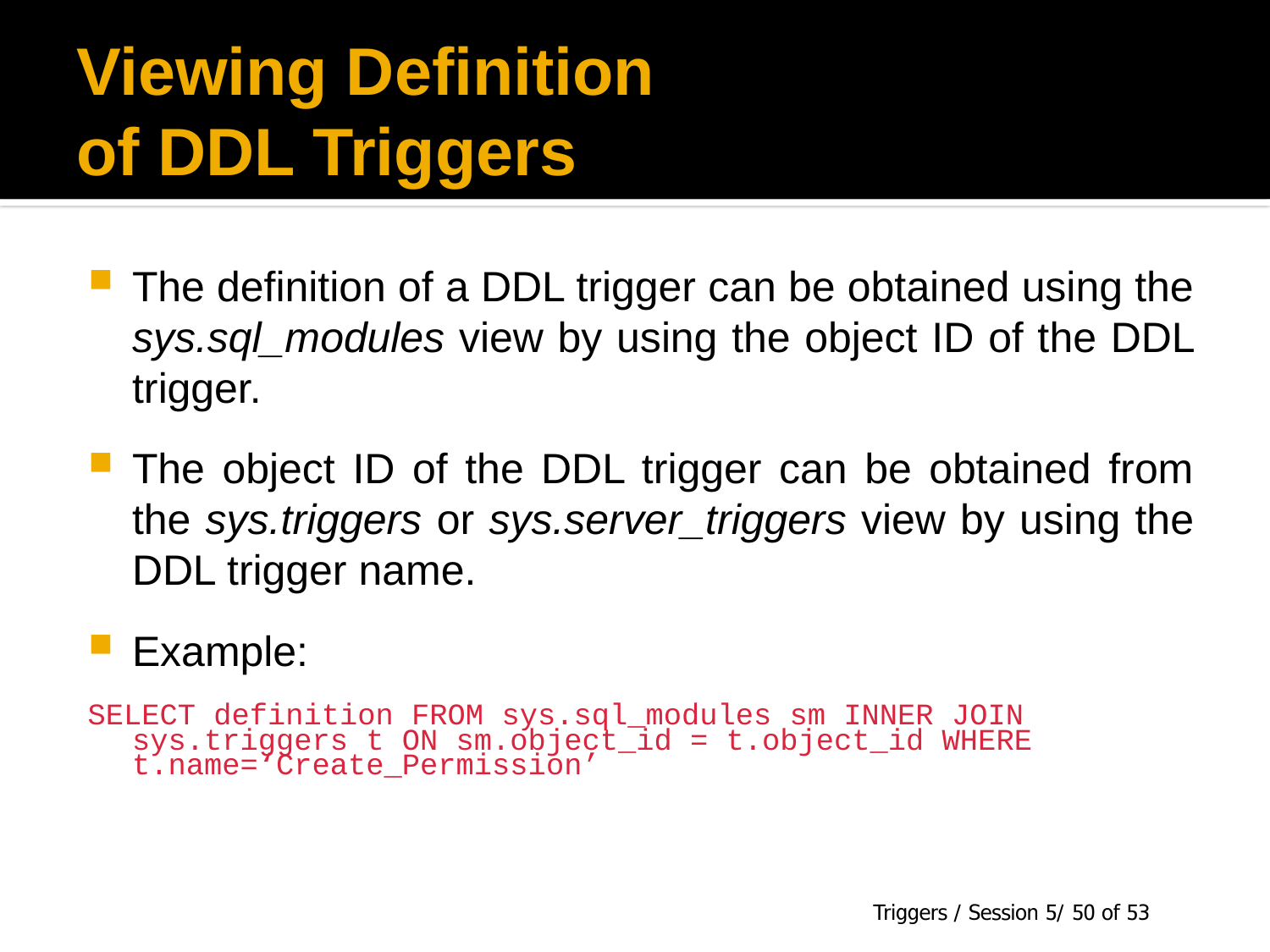

# Viewing Definition of DDL Triggers
The definition of a DDL trigger can be obtained using the sys.sql_modules view by using the object ID of the DDL trigger.
The object ID of the DDL trigger can be obtained from the sys.triggers or sys.server_triggers view by using the DDL trigger name.
Example:
SELECT definition FROM sys.sql_modules sm INNER JOIN sys.triggers t ON sm.object_id = t.object_id WHERE t.name=‘Create_Permission’